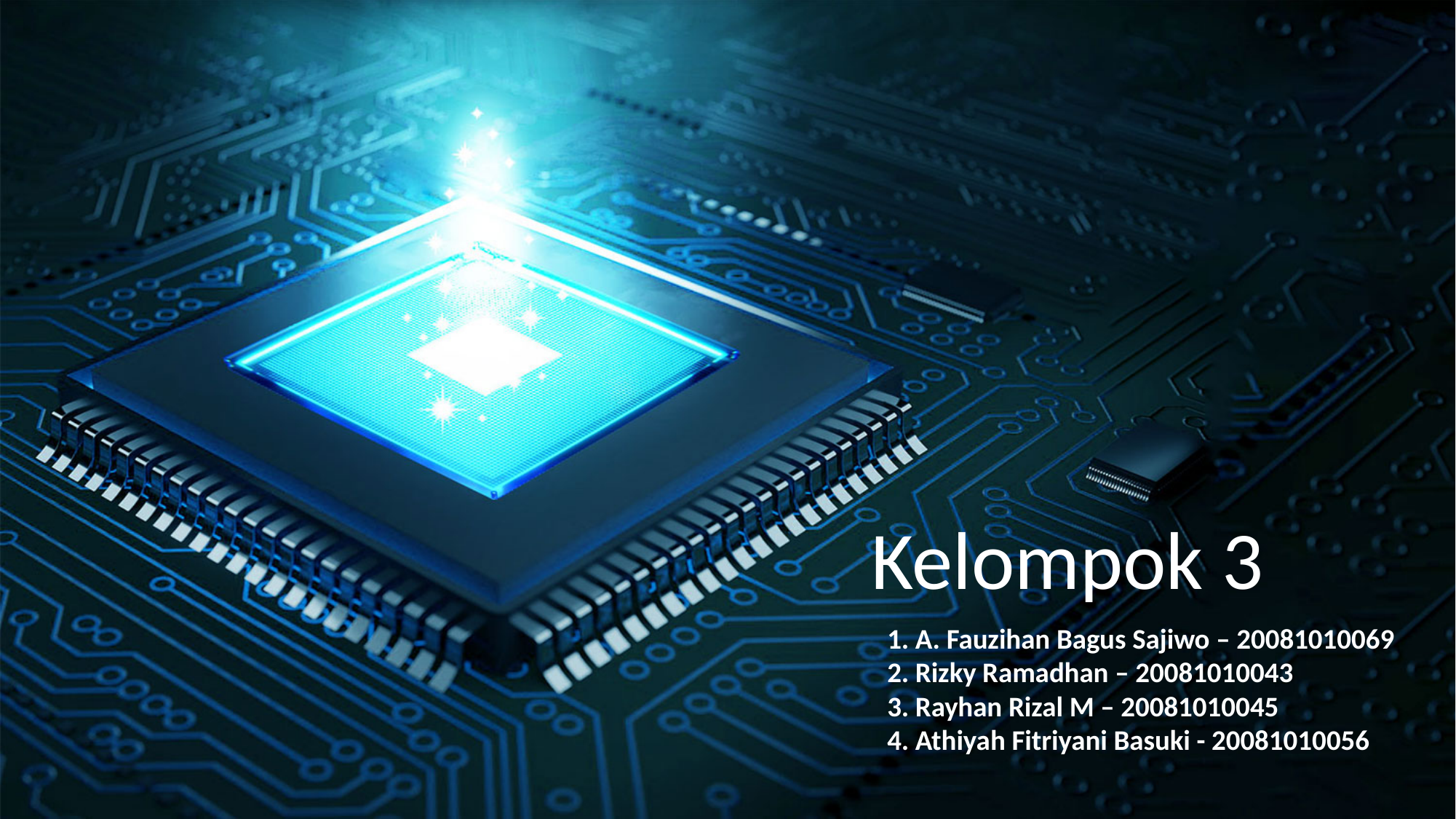

Kelompok 3
1. A. Fauzihan Bagus Sajiwo – 20081010069
2. Rizky Ramadhan – 20081010043
3. Rayhan Rizal M – 20081010045
4. Athiyah Fitriyani Basuki - 20081010056